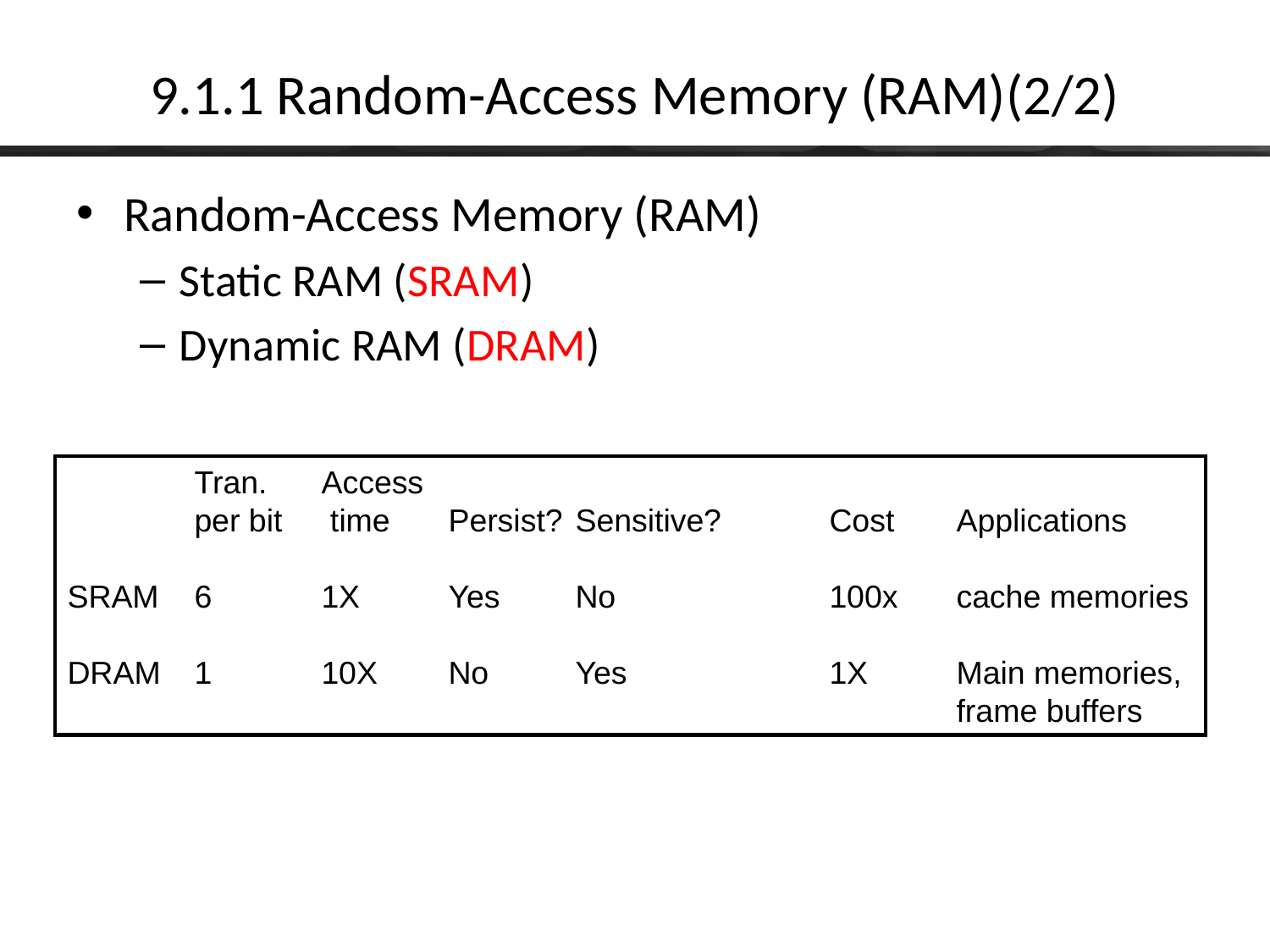

# 9.1.1 Random-Access Memory (RAM)(2/2)
Random-Access Memory (RAM)
Static RAM (SRAM)
Dynamic RAM (DRAM)
	Tran.	Access
	per bit	 time	Persist?	Sensitive?	Cost	Applications

SRAM	6	1X	Yes	No		100x	cache memories

DRAM	1	10X	No	Yes		1X	Main memories,
							frame buffers